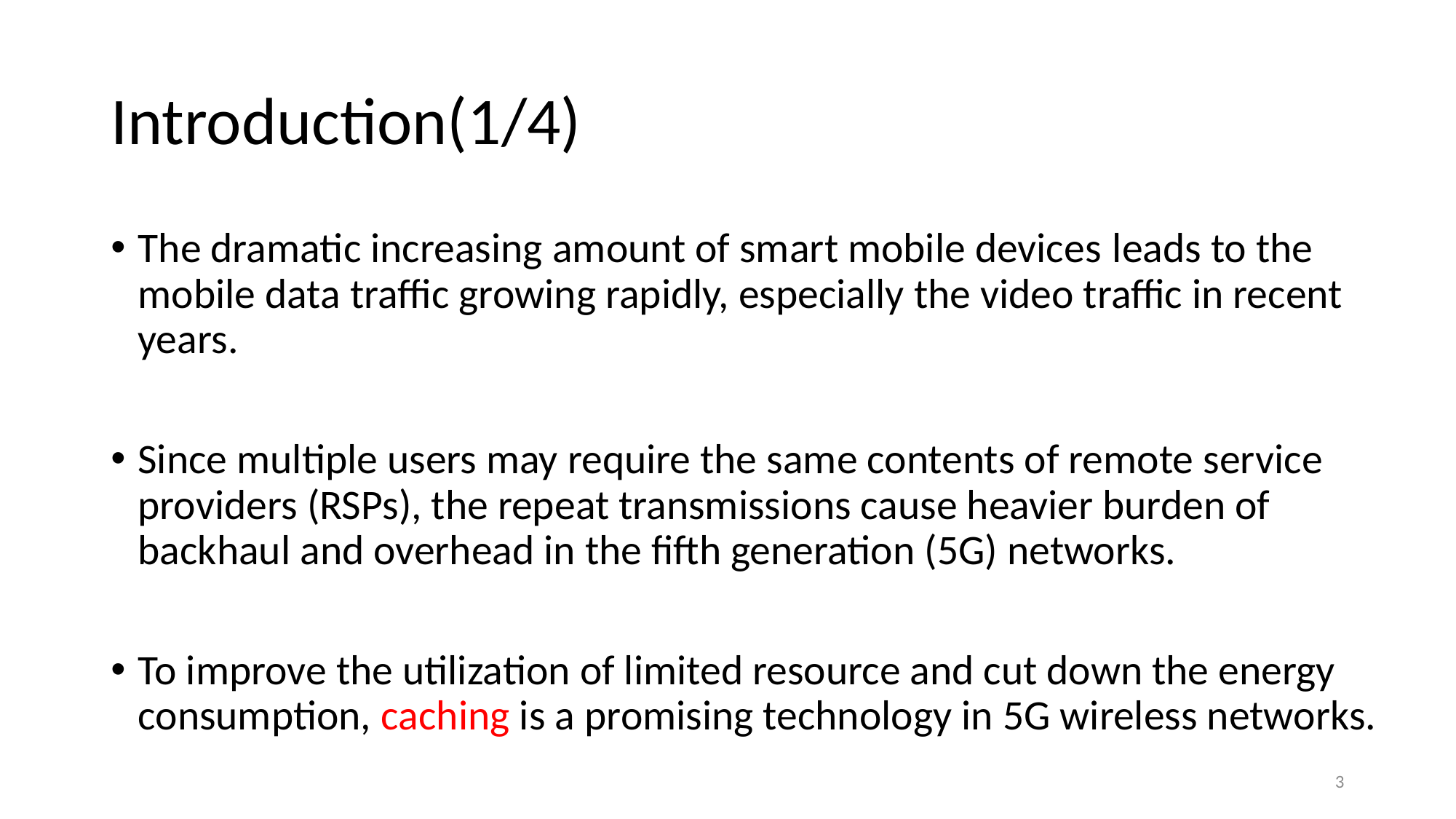

# Introduction(1/4)
The dramatic increasing amount of smart mobile devices leads to the mobile data traffic growing rapidly, especially the video traffic in recent years.

Since multiple users may require the same contents of remote service providers (RSPs), the repeat transmissions cause heavier burden of backhaul and overhead in the fifth generation (5G) networks.

To improve the utilization of limited resource and cut down the energy consumption, caching is a promising technology in 5G wireless networks.
3